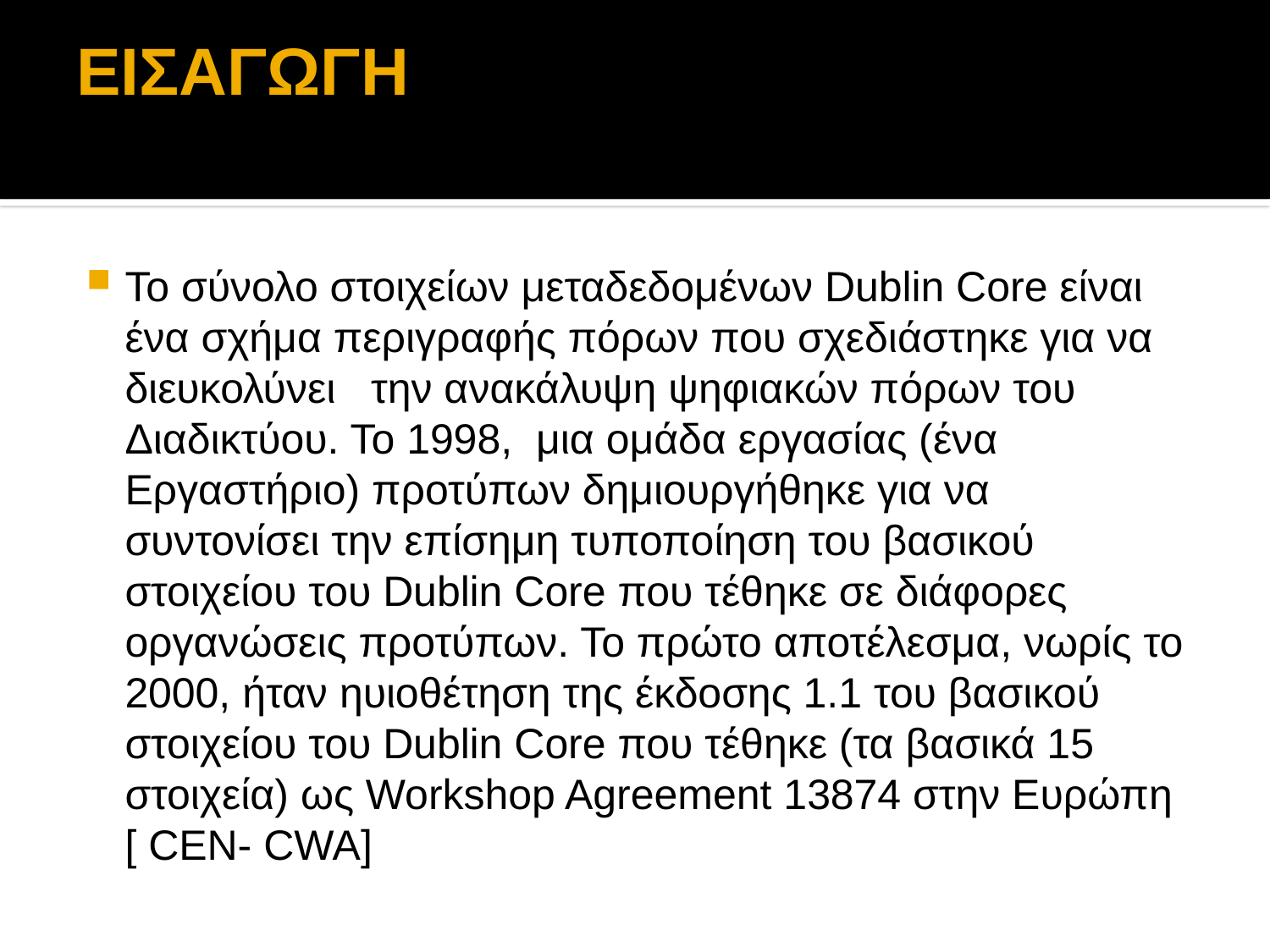

# ΕΙΣΑΓΩΓΗ
Το σύνολο στοιχείων μεταδεδομένων Dublin Core είναι ένα σχήμα περιγραφής πόρων που σχεδιάστηκε για να διευκολύνει   την ανακάλυψη ψηφιακών πόρων του Διαδικτύου. Το 1998,  μια ομάδα εργασίας (ένα Εργαστήριο) προτύπων δημιουργήθηκε για να συντονίσει την επίσημη τυποποίηση του βασικού στοιχείου του Dublin Core που τέθηκε σε διάφορες οργανώσεις προτύπων. Το πρώτο αποτέλεσμα, νωρίς το 2000, ήταν ηυιοθέτηση της έκδοσης 1.1 του βασικού στοιχείου του Dublin Core που τέθηκε (τα βασικά 15 στοιχεία) ως Workshop Agreement 13874 στην Ευρώπη [ CEN- CWA]